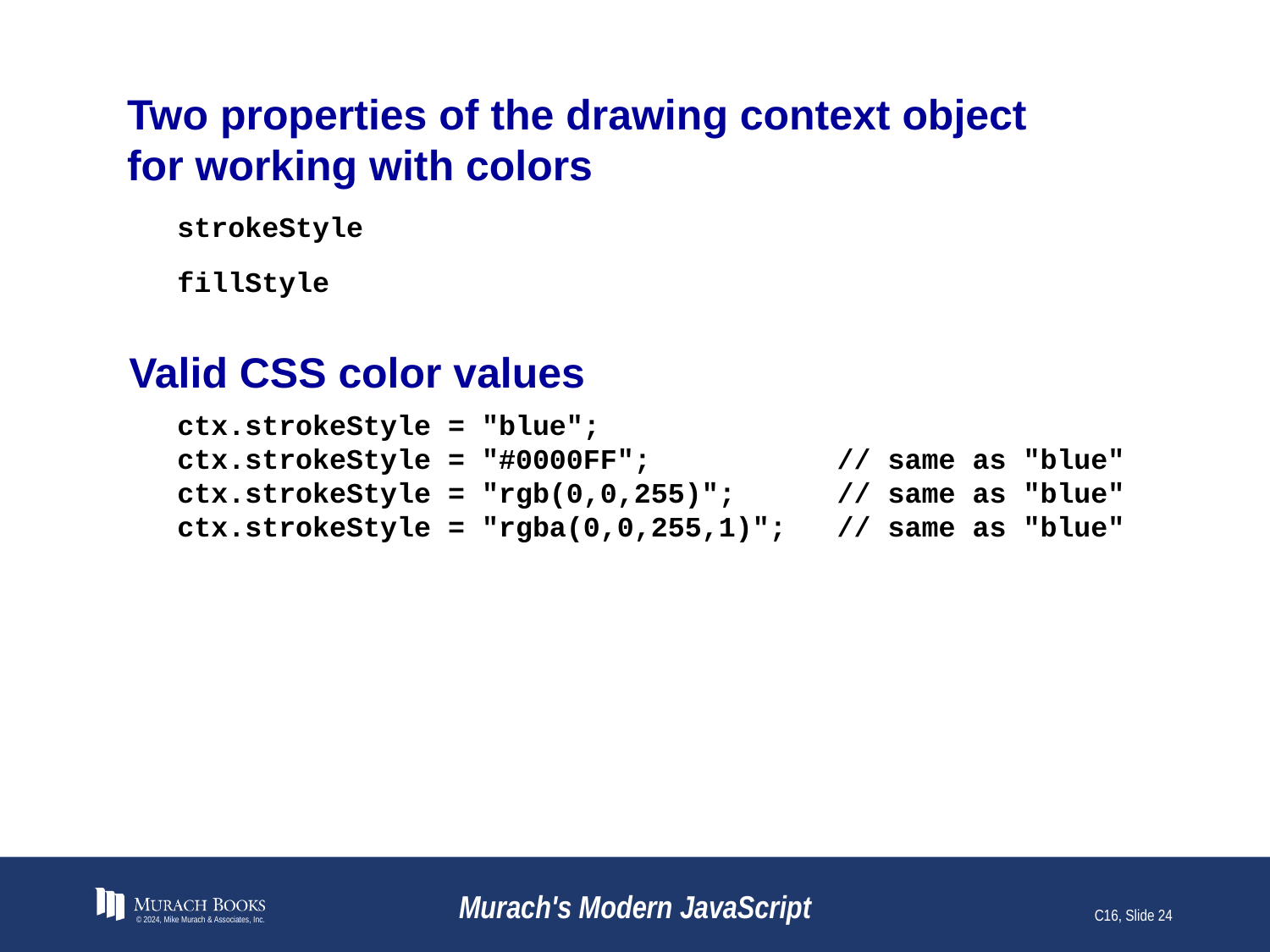

# Two properties of the drawing context object for working with colors
strokeStyle
fillStyle
Valid CSS color values
ctx.strokeStyle = "blue";
ctx.strokeStyle = "#0000FF";           // same as "blue"
ctx.strokeStyle = "rgb(0,0,255)";      // same as "blue"
ctx.strokeStyle = "rgba(0,0,255,1)";   // same as "blue"

© 2024, Mike Murach & Associates, Inc.
Murach's Modern JavaScript

C16, Slide 24